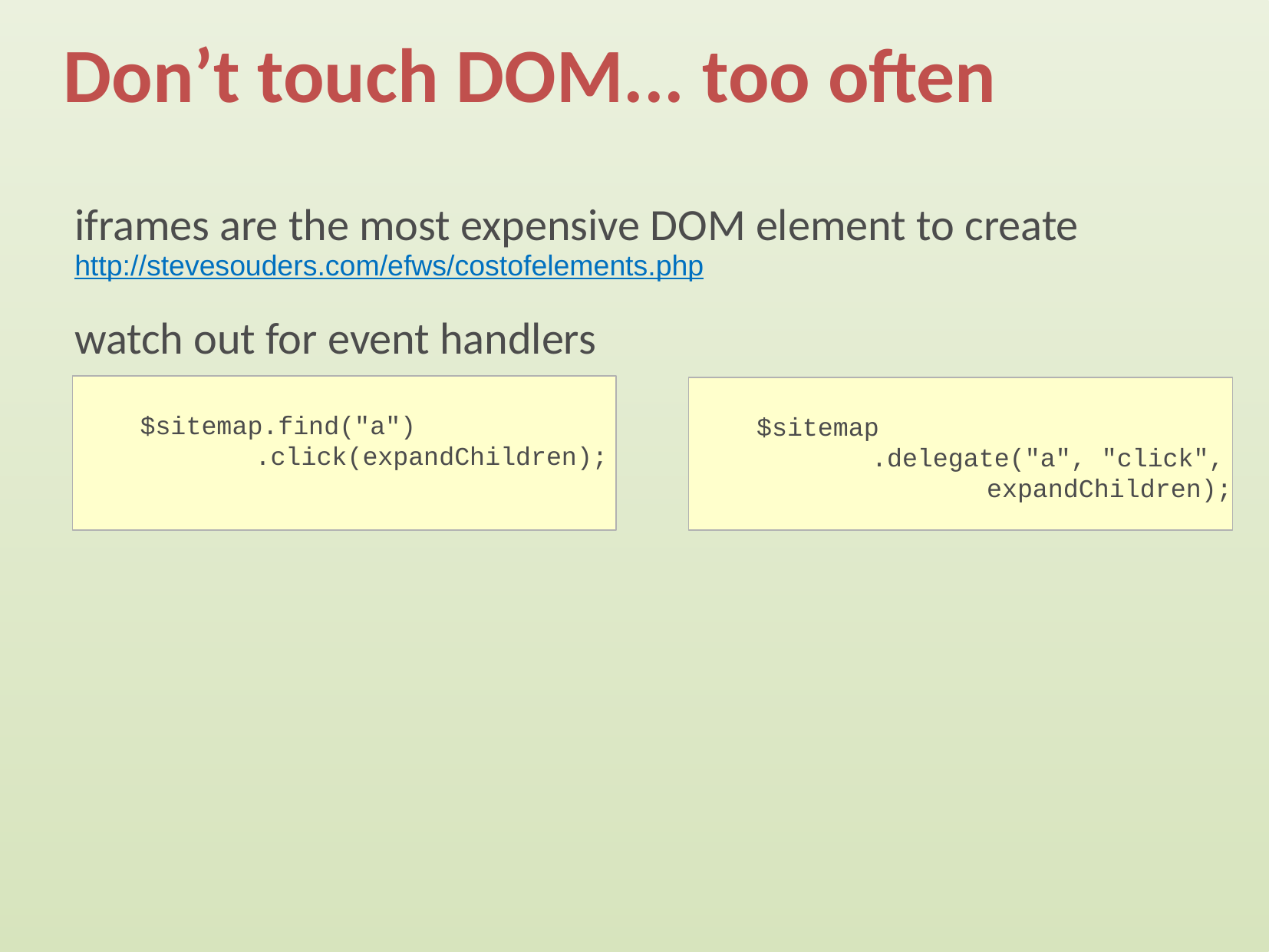

# Don’t touch DOM... too often
iframes are the most expensive DOM element to create
http://stevesouders.com/efws/costofelements.php

watch out for event handlers

$sitemap.find("a")
	.click(expandChildren);

$sitemap
	.delegate("a", "click", 		expandChildren);